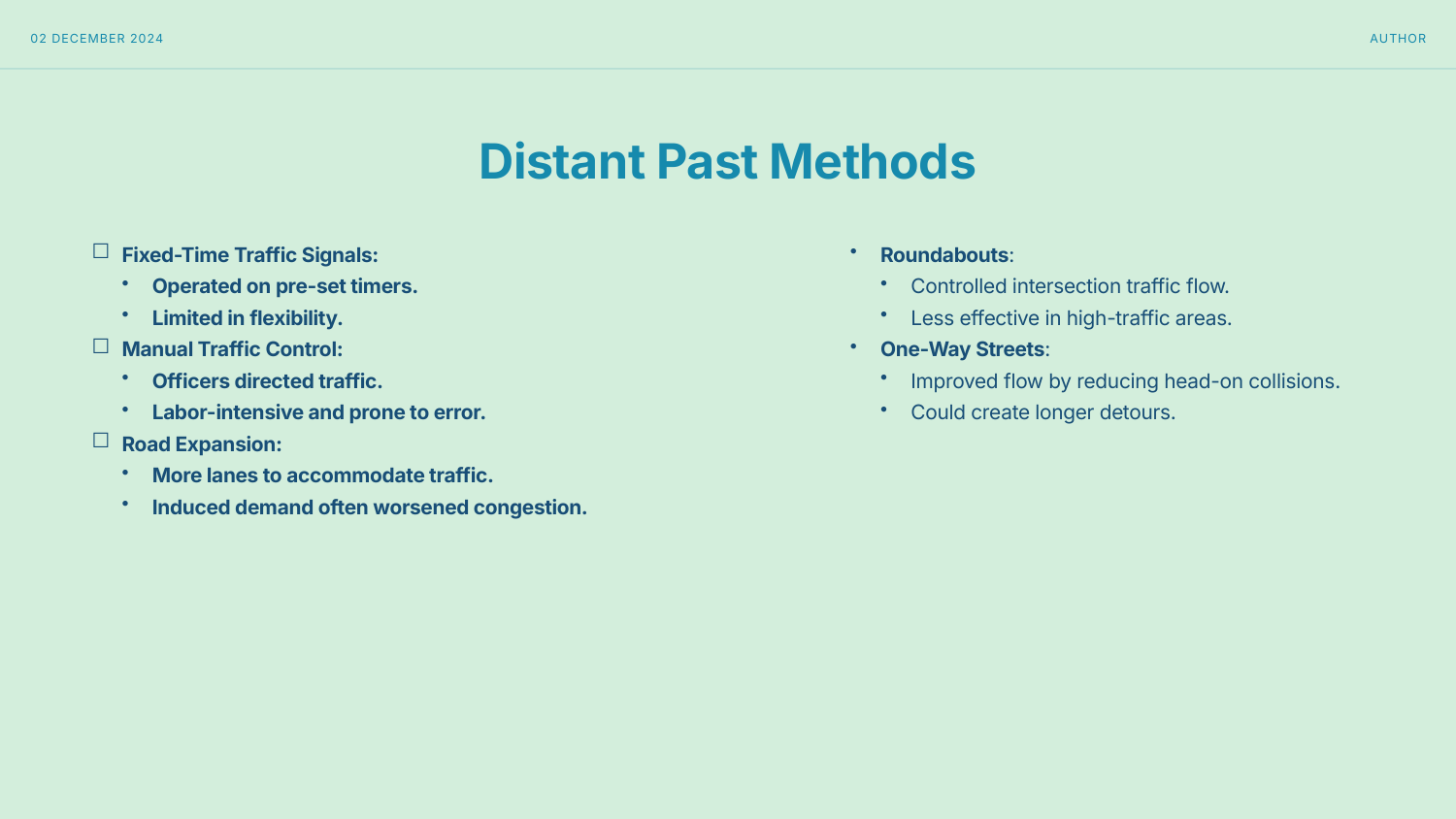

02 DECEMBER 2024
AUTHOR

Distant Past Methods
Fixed-Time Traffic Signals:
Operated on pre-set timers.
Limited in flexibility.
Manual Traffic Control:
Officers directed traffic.
Labor-intensive and prone to error.
Road Expansion:
More lanes to accommodate traffic.
Induced demand often worsened congestion.

Roundabouts:
Controlled intersection traffic flow.
Less effective in high-traffic areas.
One-Way Streets:
Improved flow by reducing head-on collisions.
Could create longer detours.